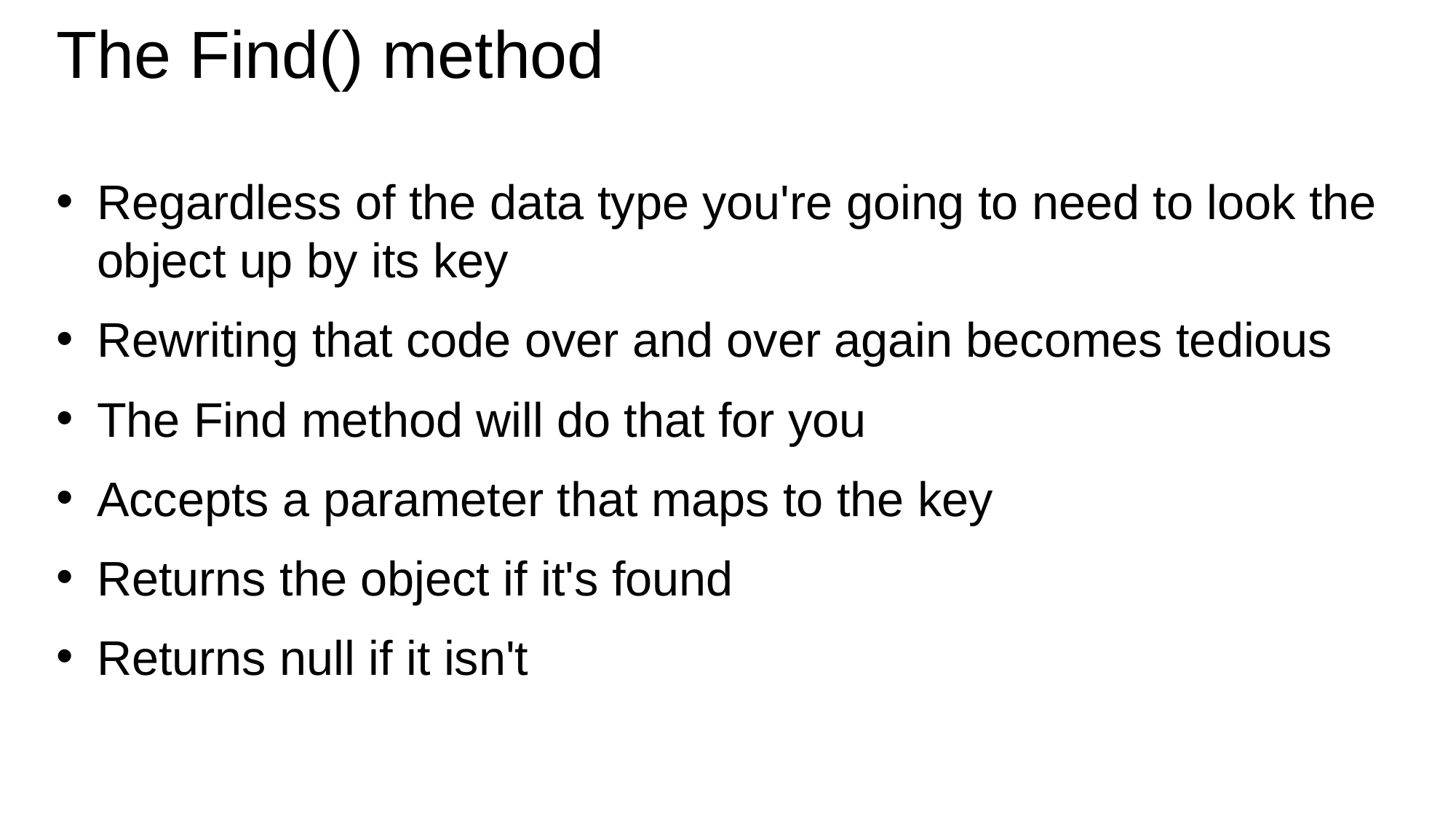

# The Find() method
Regardless of the data type you're going to need to look the object up by its key
Rewriting that code over and over again becomes tedious
The Find method will do that for you
Accepts a parameter that maps to the key
Returns the object if it's found
Returns null if it isn't